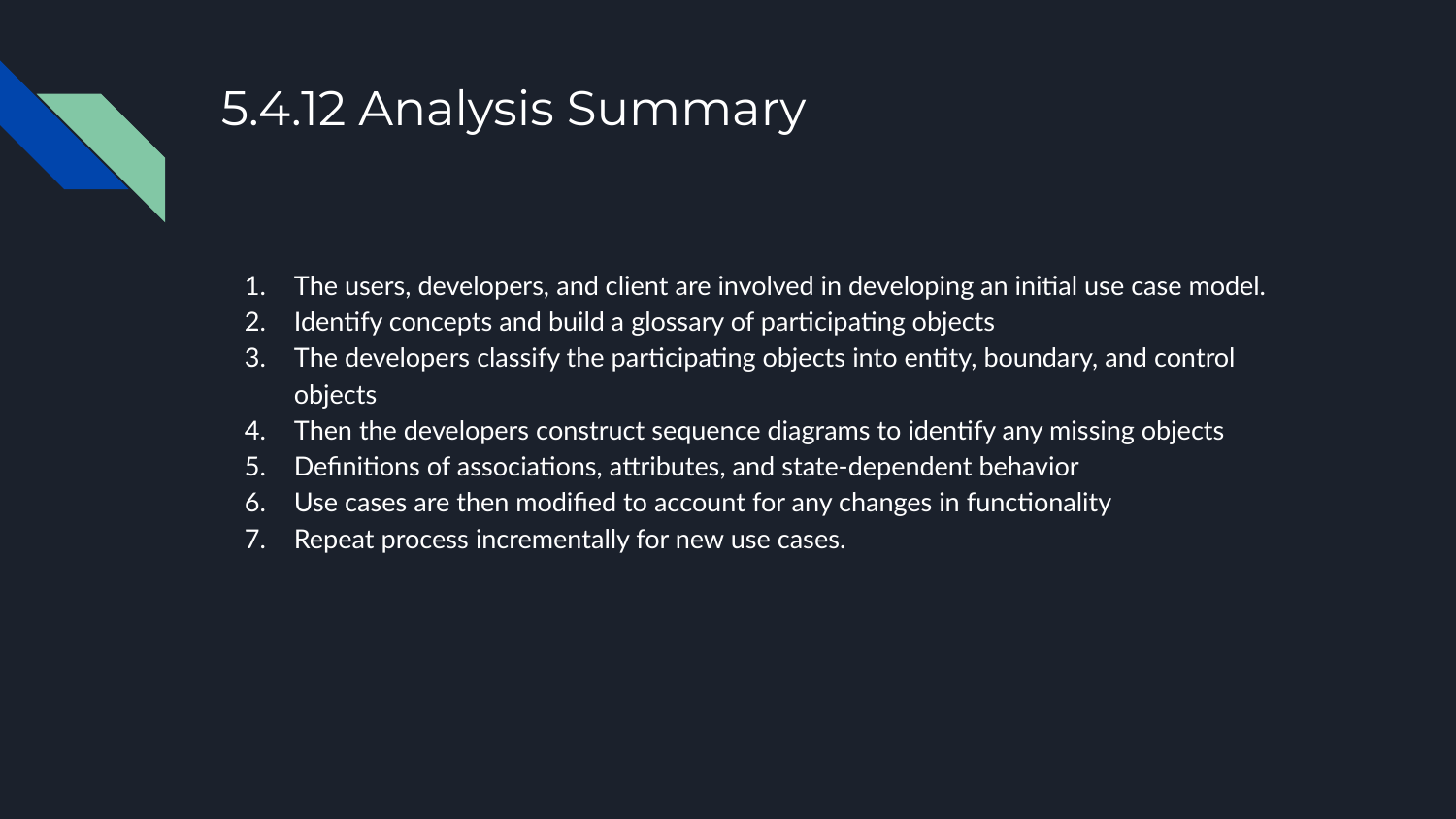

# 5.4.12 Analysis Summary
The users, developers, and client are involved in developing an initial use case model.
Identify concepts and build a glossary of participating objects
The developers classify the participating objects into entity, boundary, and control objects
Then the developers construct sequence diagrams to identify any missing objects
Definitions of associations, attributes, and state-dependent behavior
Use cases are then modified to account for any changes in functionality
Repeat process incrementally for new use cases.